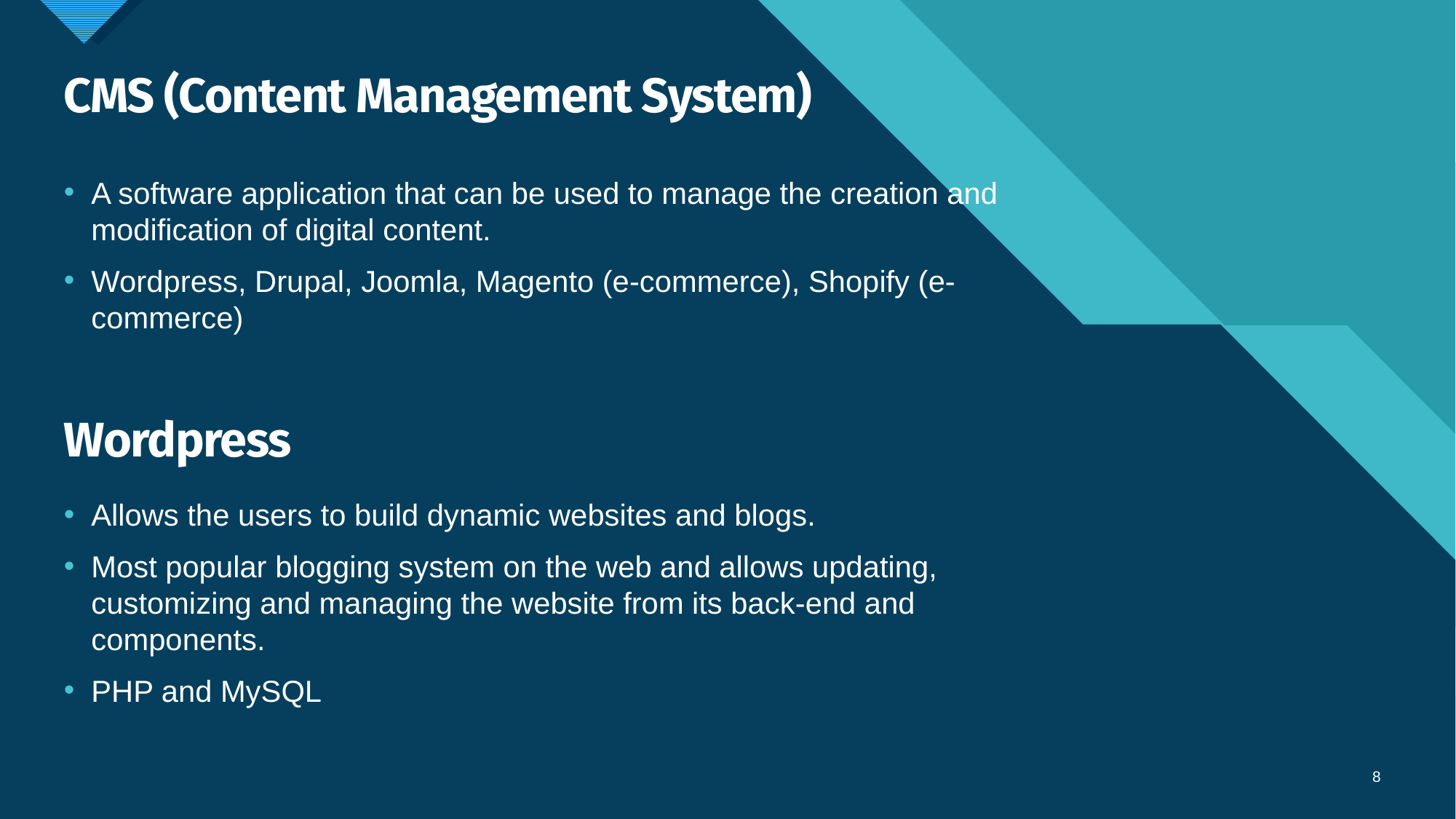

# CMS (Content Management System)
A software application that can be used to manage the creation and modification of digital content.
Wordpress, Drupal, Joomla, Magento (e-commerce), Shopify (e-commerce)
Wordpress
Allows the users to build dynamic websites and blogs.
Most popular blogging system on the web and allows updating, customizing and managing the website from its back-end and components.
PHP and MySQL
8